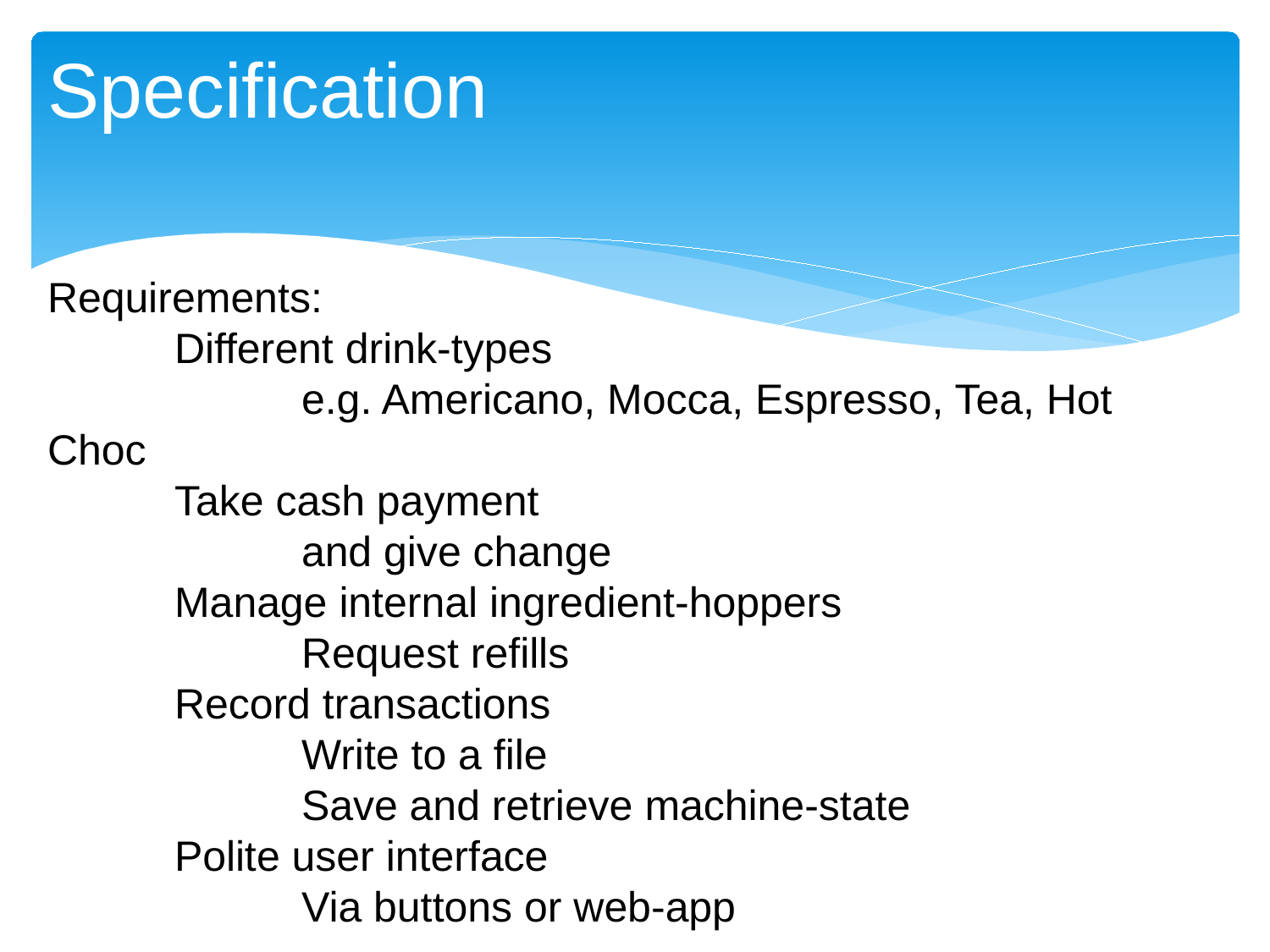

# Specification
Requirements:
	Different drink-types
		e.g. Americano, Mocca, Espresso, Tea, Hot Choc
	Take cash payment
		and give change
	Manage internal ingredient-hoppers
		Request refills
	Record transactions
		Write to a file
		Save and retrieve machine-state
	Polite user interface
		Via buttons or web-app